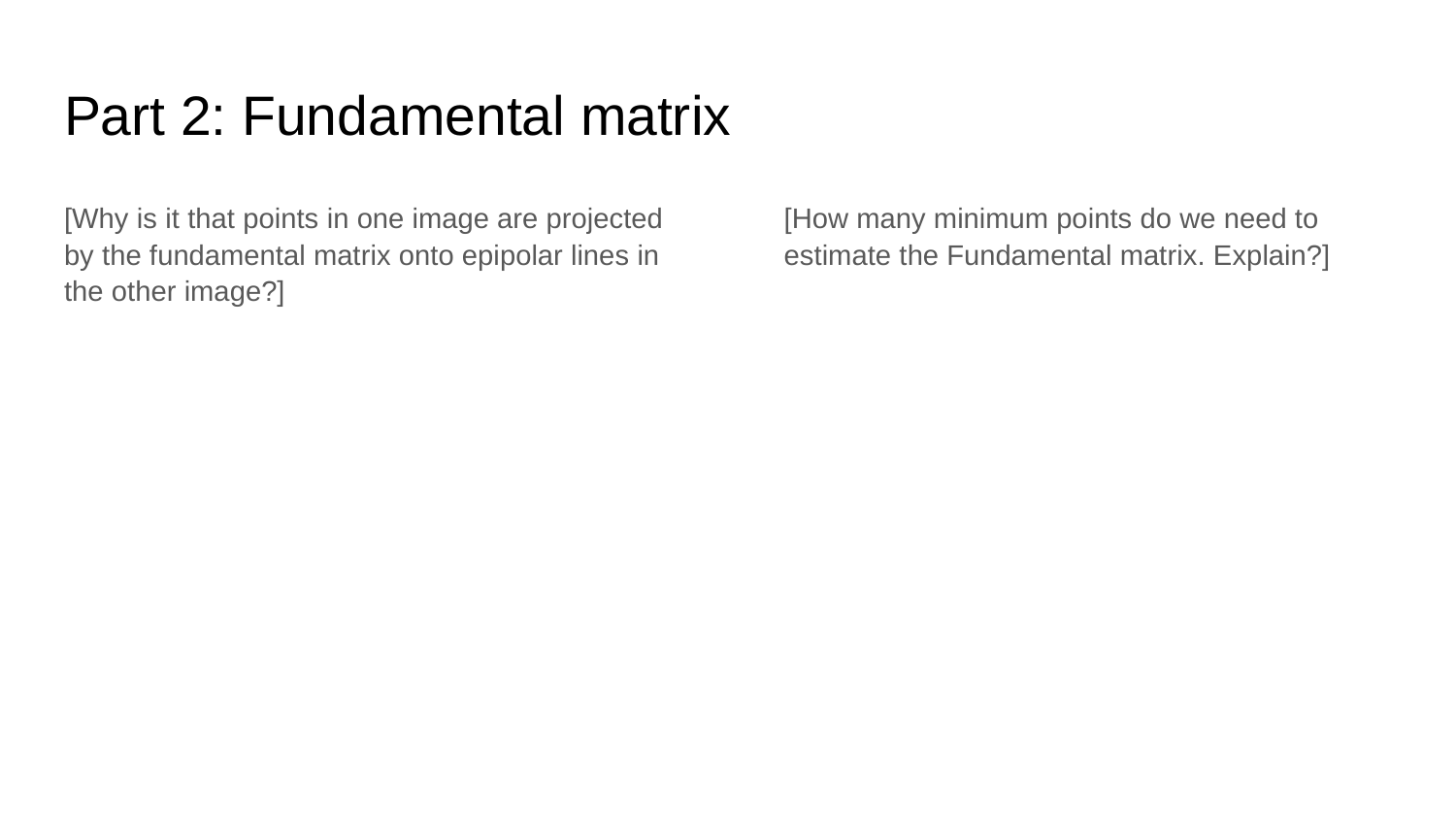

# Part 2: Fundamental matrix
[Why is it that points in one image are projected by the fundamental matrix onto epipolar lines in the other image?]
[How many minimum points do we need to estimate the Fundamental matrix. Explain?]